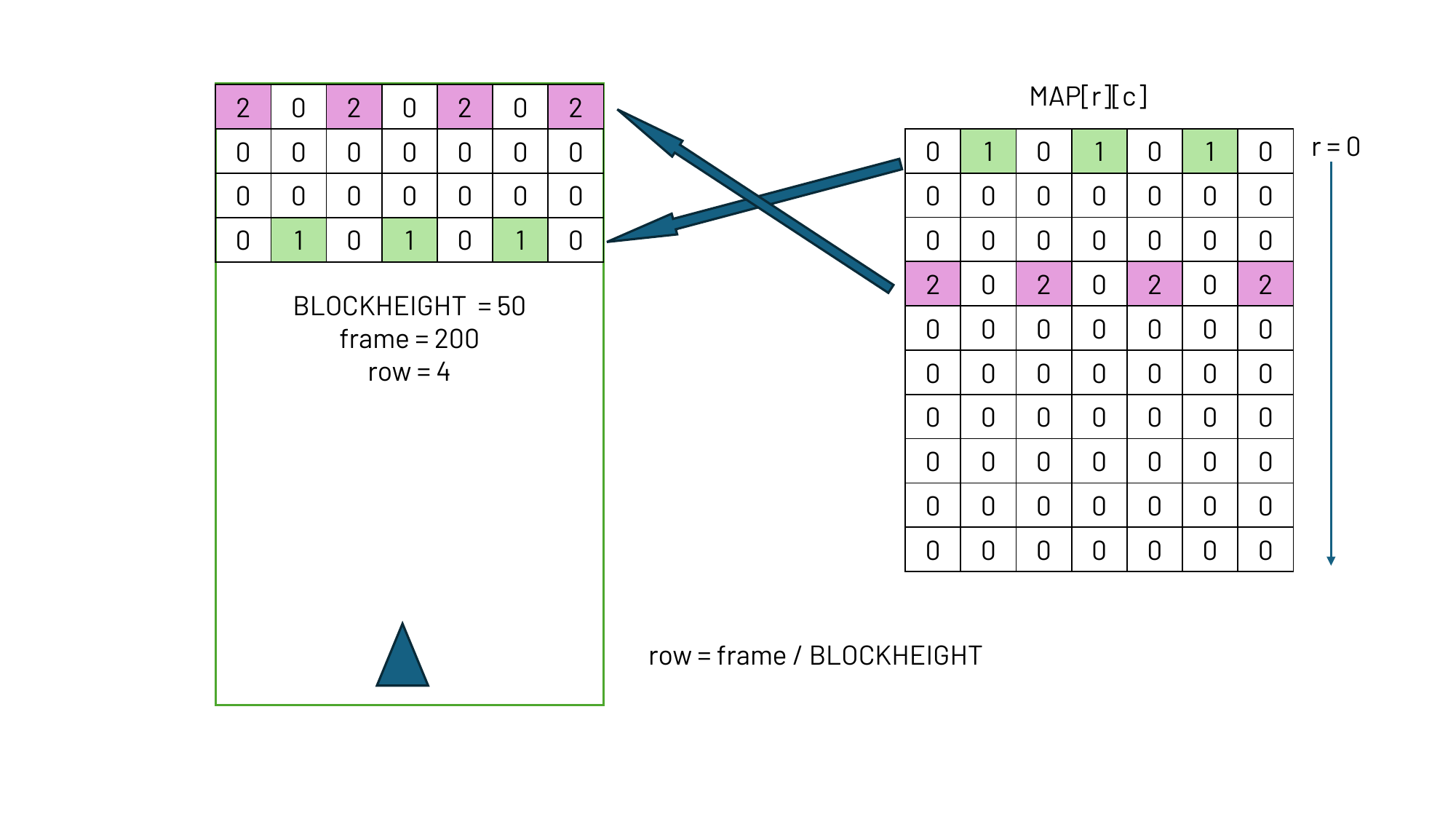

MAP[r][c]

| 2 | 0 | 2 | 0 | 2 | 0 | 2 |
| --- | --- | --- | --- | --- | --- | --- |
| 0 | 0 | 0 | 0 | 0 | 0 | 0 |
| 0 | 0 | 0 | 0 | 0 | 0 | 0 |
| 0 | 1 | 0 | 1 | 0 | 1 | 0 |
| 0 | 1 | 0 | 1 | 0 | 1 | 0 |
| --- | --- | --- | --- | --- | --- | --- |
| 0 | 0 | 0 | 0 | 0 | 0 | 0 |
| 0 | 0 | 0 | 0 | 0 | 0 | 0 |
| 2 | 0 | 2 | 0 | 2 | 0 | 2 |
| 0 | 0 | 0 | 0 | 0 | 0 | 0 |
| 0 | 0 | 0 | 0 | 0 | 0 | 0 |
| 0 | 0 | 0 | 0 | 0 | 0 | 0 |
| 0 | 0 | 0 | 0 | 0 | 0 | 0 |
| 0 | 0 | 0 | 0 | 0 | 0 | 0 |
| 0 | 0 | 0 | 0 | 0 | 0 | 0 |
r = 0

BLOCKHEIGHT  = 50
frame = 200
row = 4

row = frame / BLOCKHEIGHT